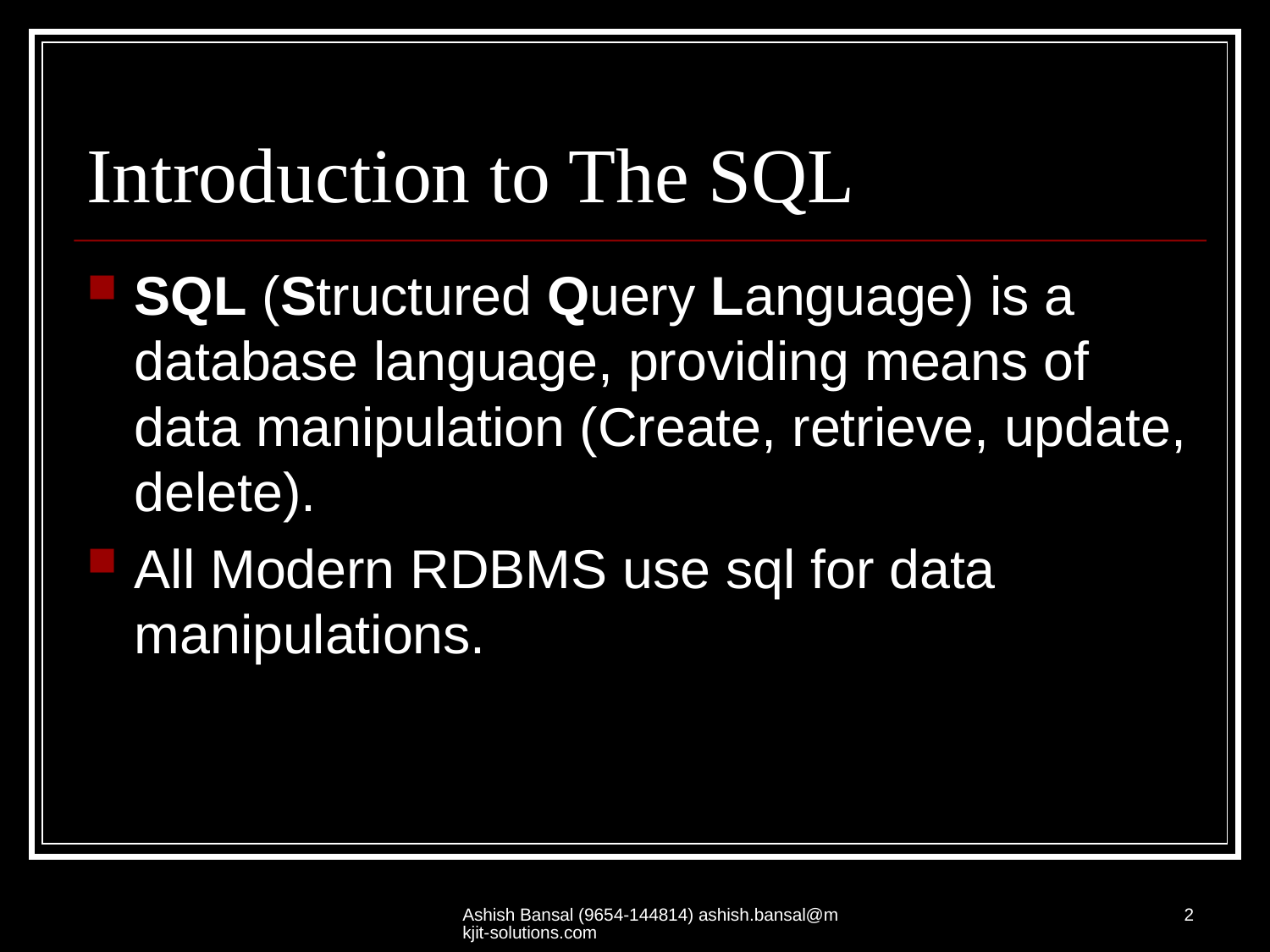

# Introduction to The SQL
SQL (Structured Query Language) is a database language, providing means of data manipulation (Create, retrieve, update, delete).
All Modern RDBMS use sql for data manipulations.
Ashish Bansal (9654-144814) ashish.bansal@mkjit-solutions.com
2